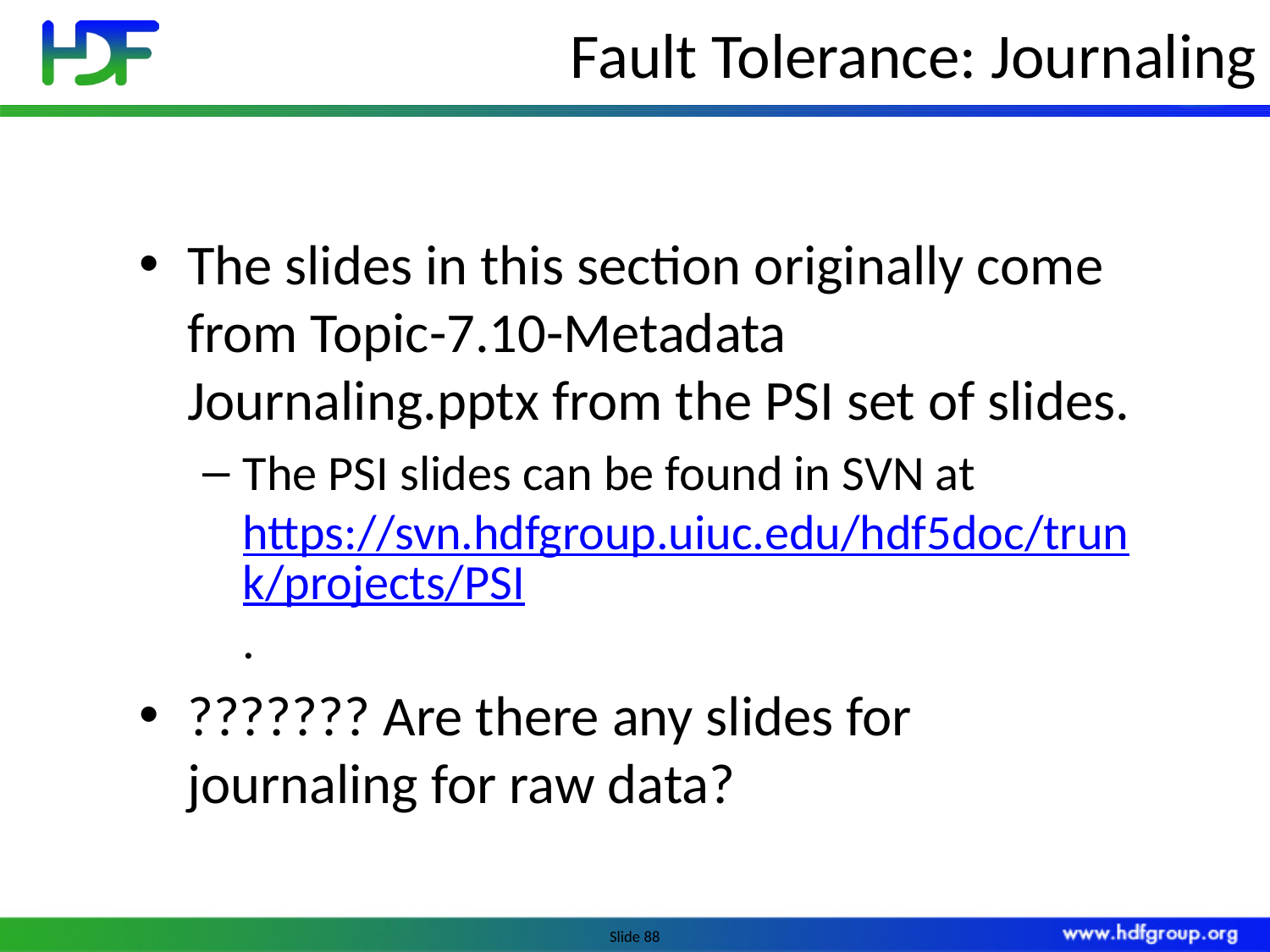

# Fault Tolerance: Journaling
The slides in this section originally come from Topic-7.10-Metadata Journaling.pptx from the PSI set of slides.
The PSI slides can be found in SVN at https://svn.hdfgroup.uiuc.edu/hdf5doc/trunk/projects/PSI.
??????? Are there any slides for journaling for raw data?